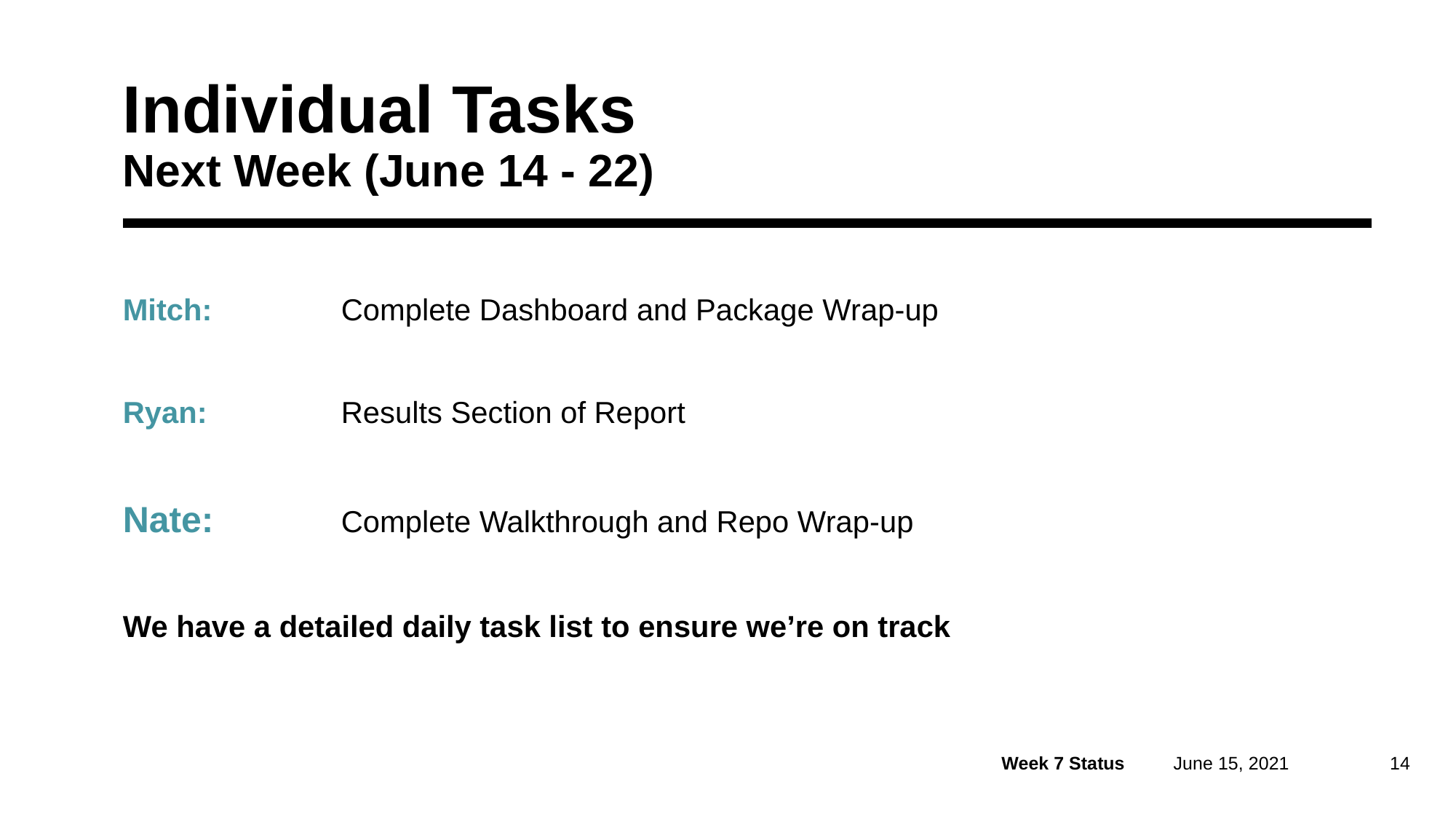

# Individual Tasks Next Week (June 14 - 22)

Mitch:		Complete Dashboard and Package Wrap-up

Ryan:		Results Section of Report

Nate:		Complete Walkthrough and Repo Wrap-up

We have a detailed daily task list to ensure we’re on track

June 15, 2021
14
Week 7 Status